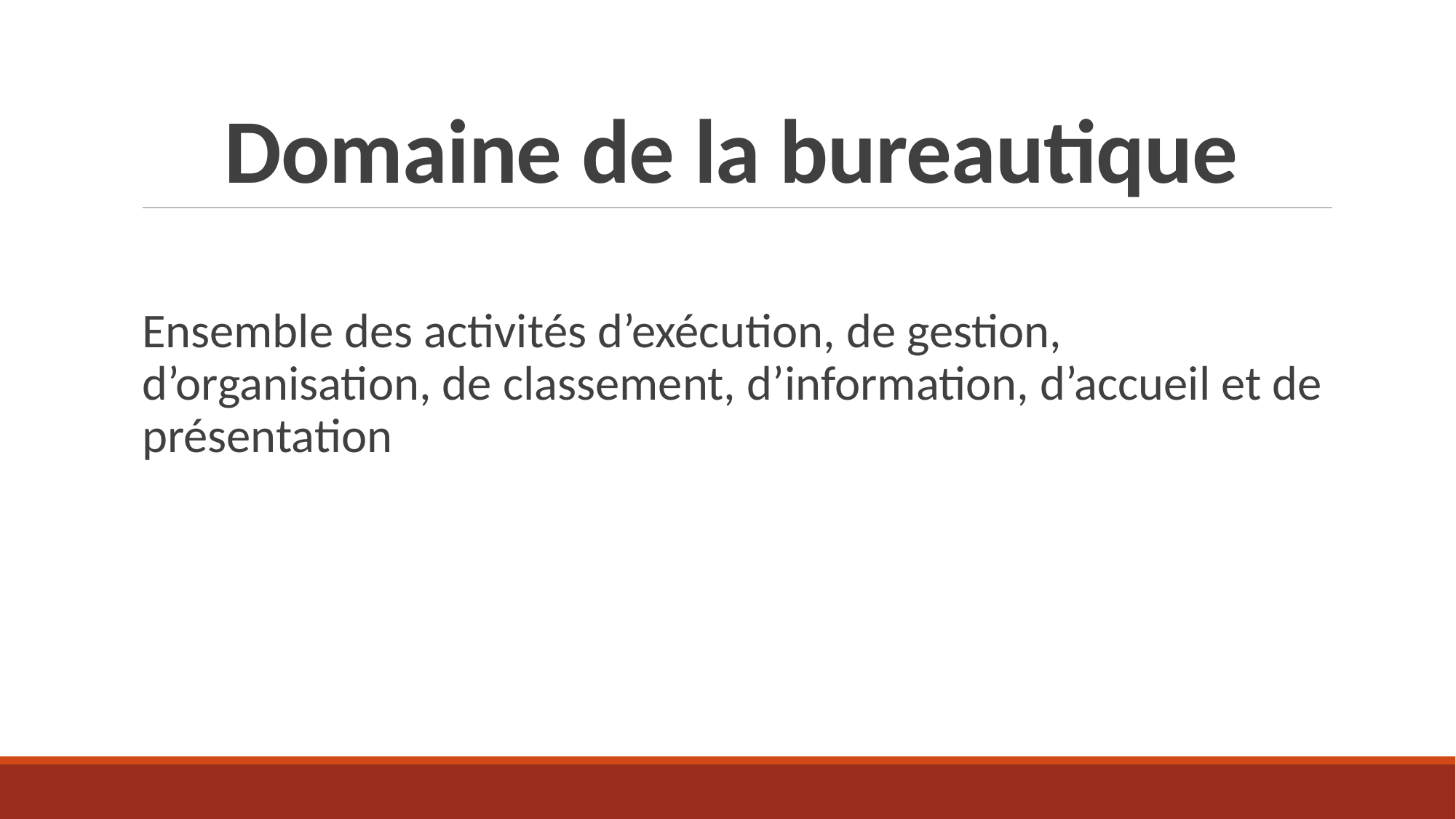

# Domaine de la bureautique

Ensemble des activités d’exécution, de gestion, d’organisation, de classement, d’information, d’accueil et de présentation